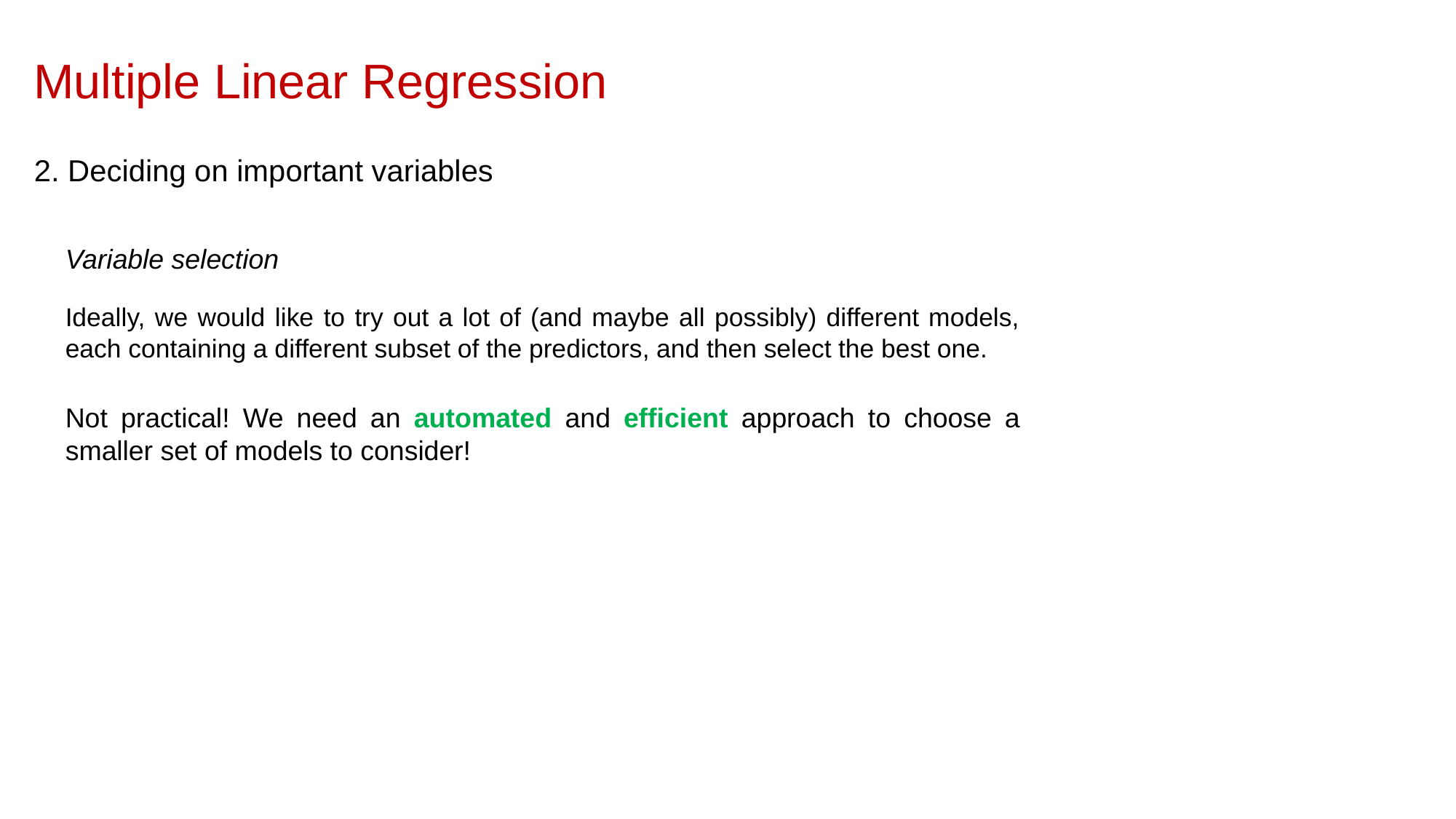

Multiple Linear Regression
2. Deciding on important variables
Variable selection
Ideally, we would like to try out a lot of (and maybe all possibly) different models, each containing a different subset of the predictors, and then select the best one.
Not practical! We need an automated and efficient approach to choose a smaller set of models to consider!